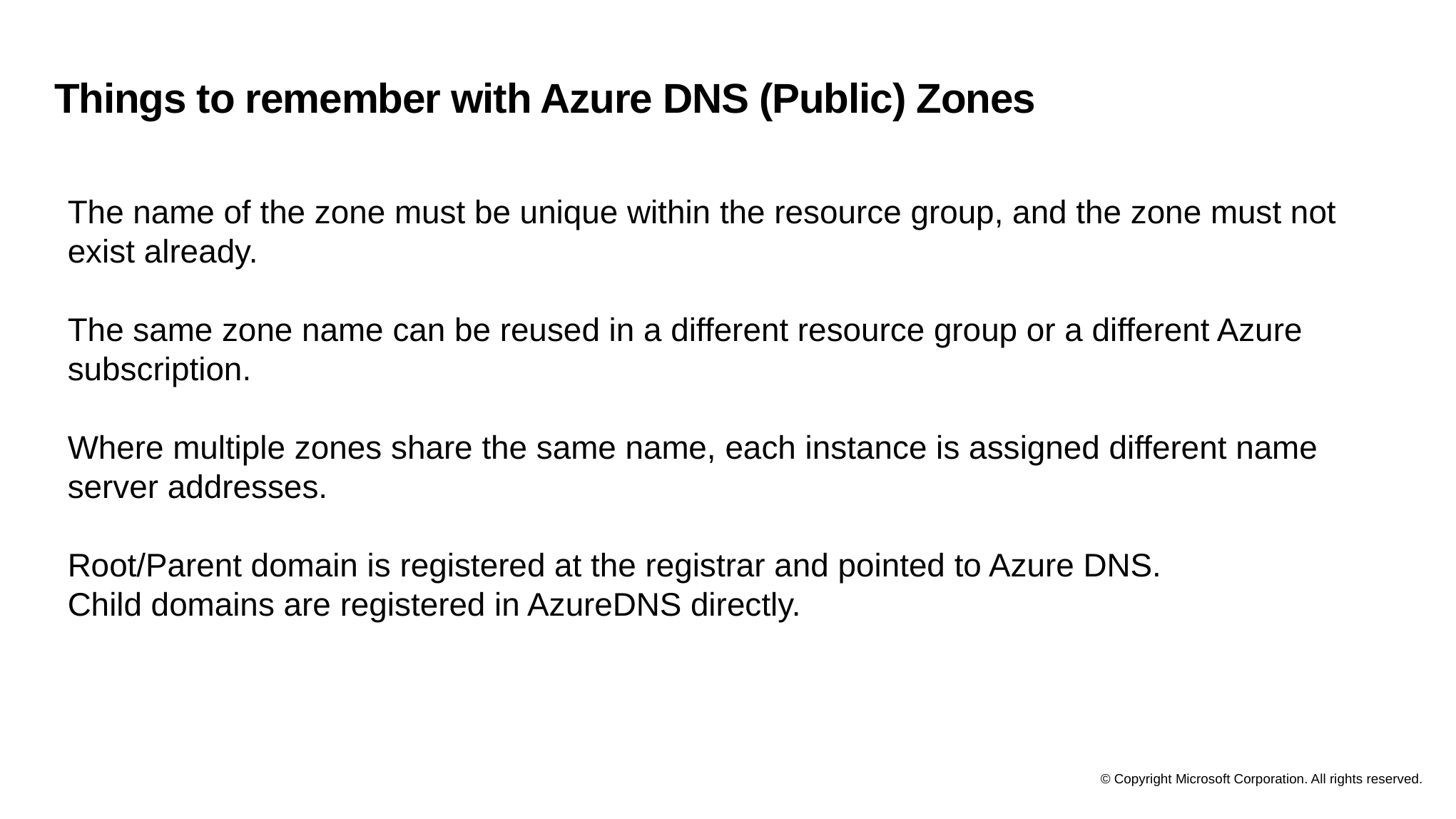

# Things to remember with Azure DNS (Public) Zones
The name of the zone must be unique within the resource group, and the zone must not exist already.

The same zone name can be reused in a different resource group or a different Azure subscription.

Where multiple zones share the same name, each instance is assigned different name server addresses.

Root/Parent domain is registered at the registrar and pointed to Azure DNS.
Child domains are registered in AzureDNS directly.